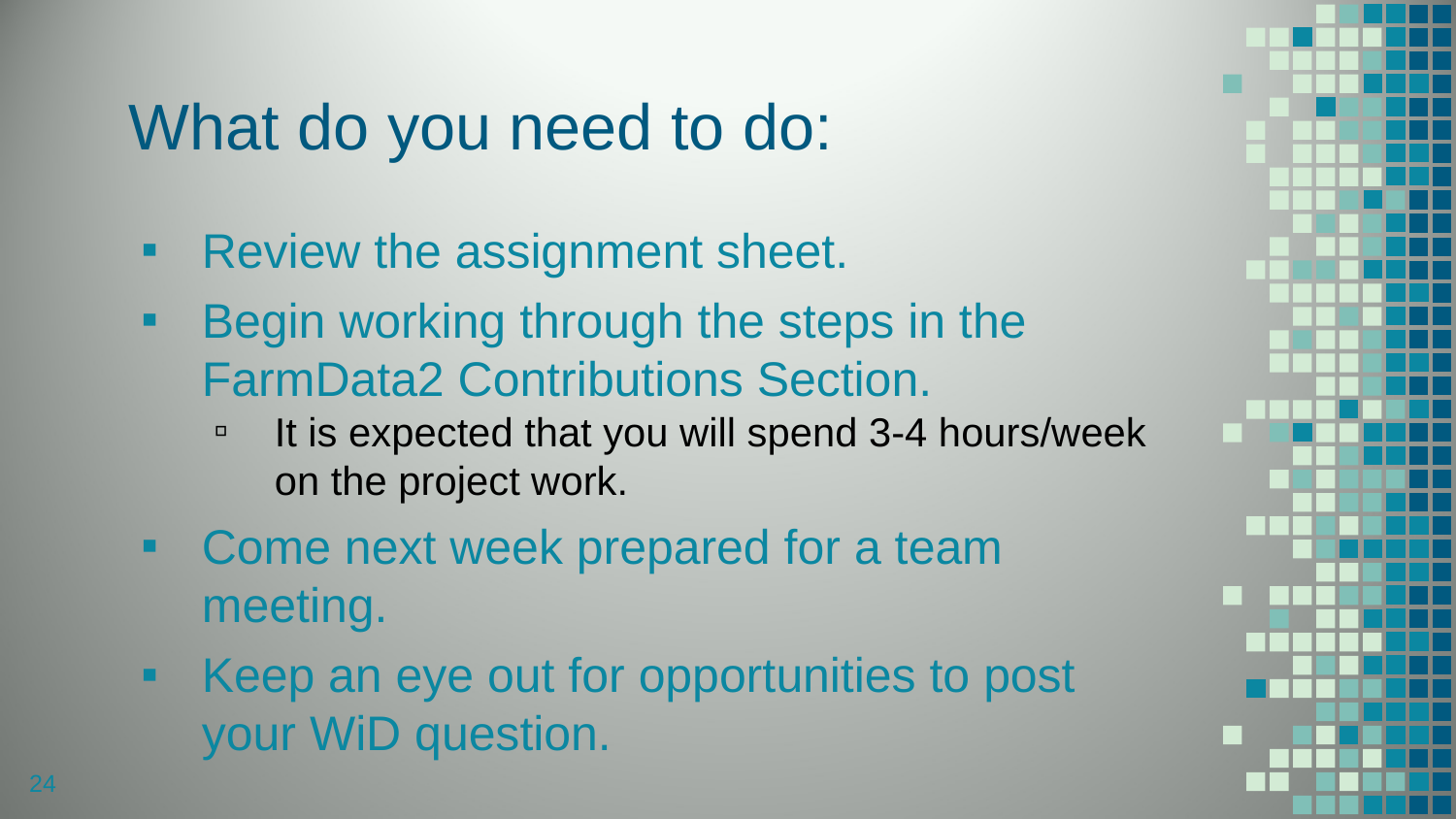

# What do you need to do:
Review the assignment sheet.
Begin working through the steps in the FarmData2 Contributions Section.
It is expected that you will spend 3-4 hours/week on the project work.
Come next week prepared for a team meeting.
Keep an eye out for opportunities to post your WiD question.
24